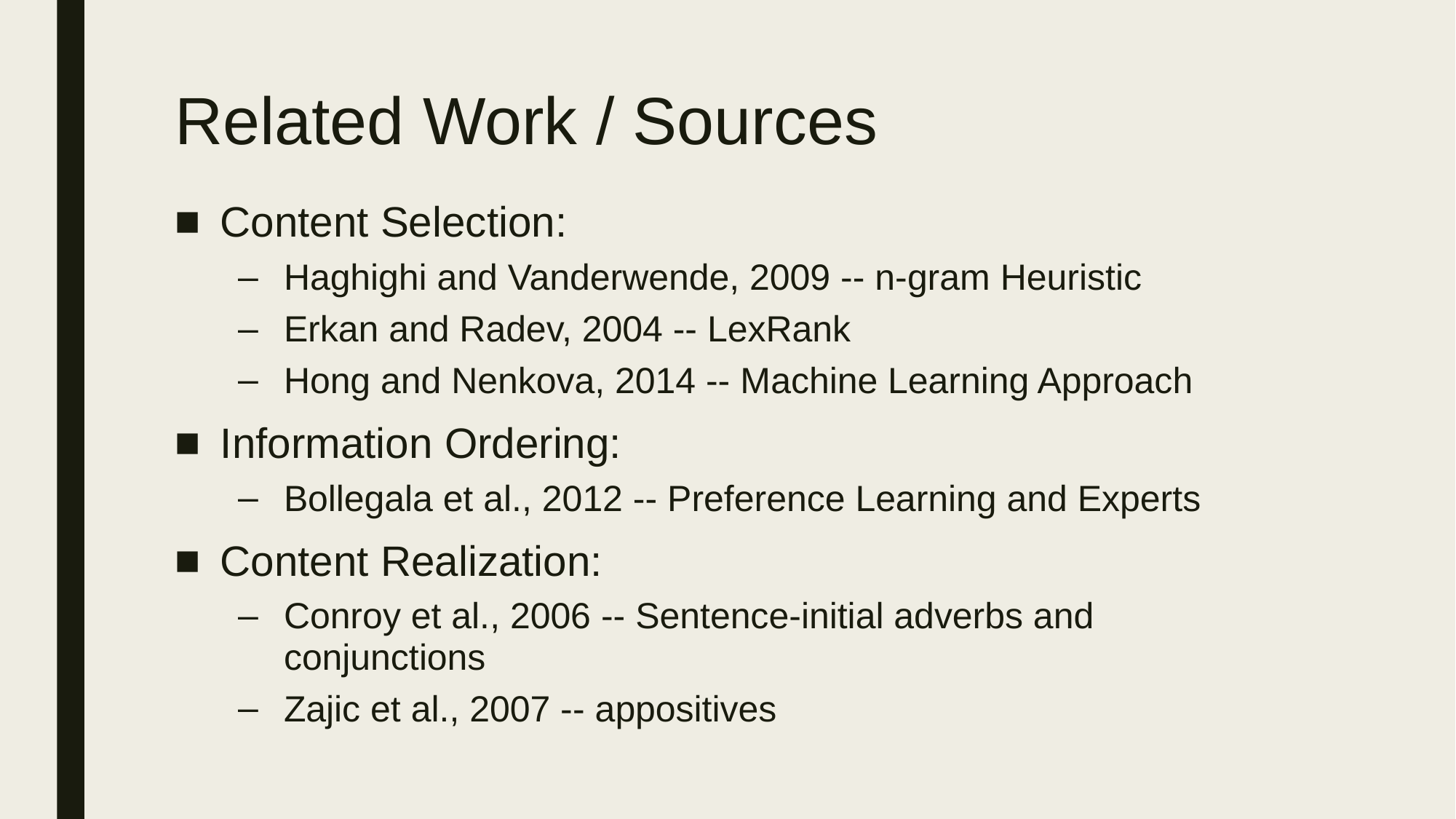

# Related Work / Sources
Content Selection:
Haghighi and Vanderwende, 2009 -- n-gram Heuristic
Erkan and Radev, 2004 -- LexRank
Hong and Nenkova, 2014 -- Machine Learning Approach
Information Ordering:
Bollegala et al., 2012 -- Preference Learning and Experts
Content Realization:
Conroy et al., 2006 -- Sentence-initial adverbs and conjunctions
Zajic et al., 2007 -- appositives